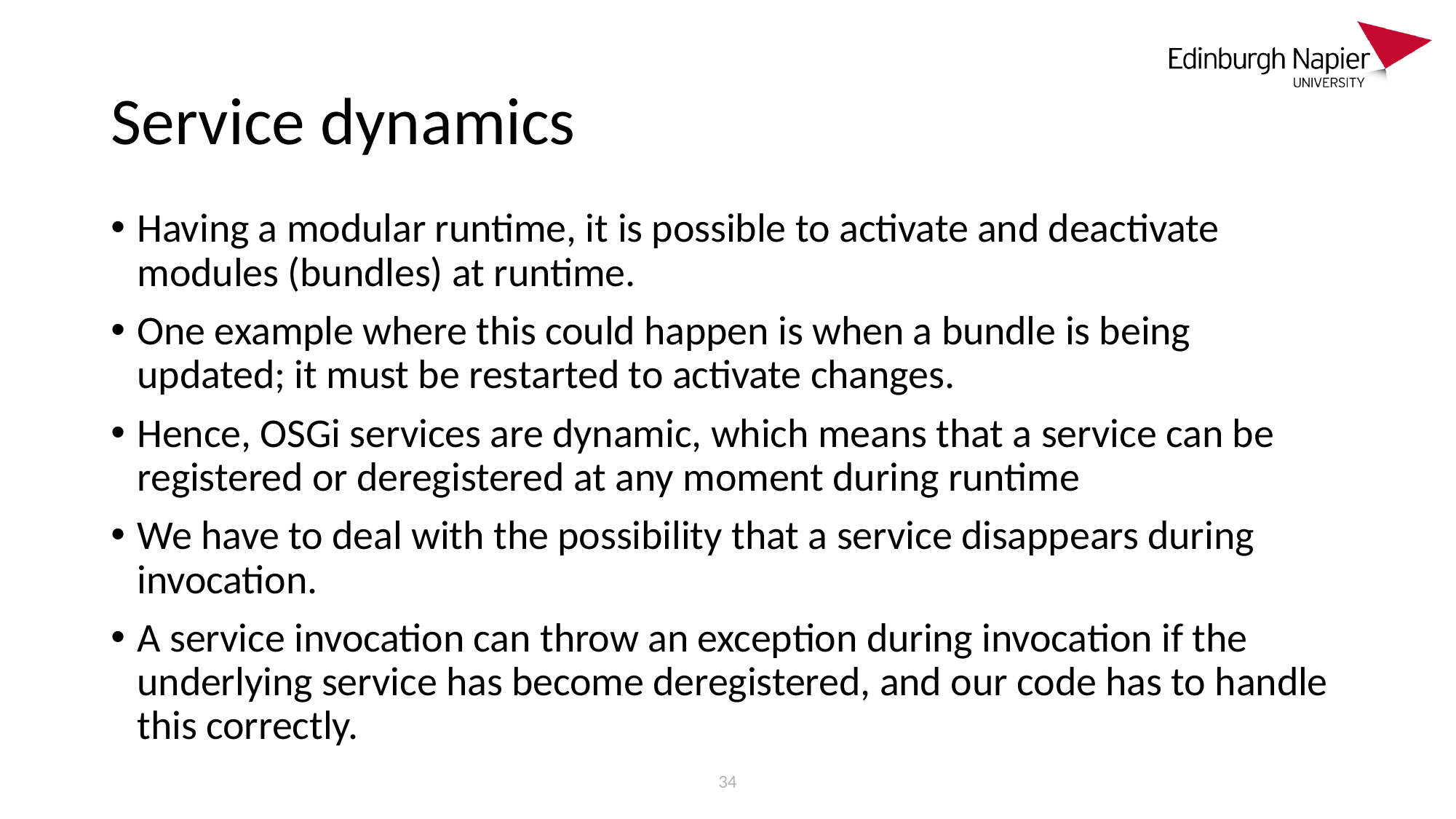

# Service dynamics
Having a modular runtime, it is possible to activate and deactivate modules (bundles) at runtime.
One example where this could happen is when a bundle is being updated; it must be restarted to activate changes.
Hence, OSGi services are dynamic, which means that a service can be registered or deregistered at any moment during runtime
We have to deal with the possibility that a service disappears during invocation.
A service invocation can throw an exception during invocation if the underlying service has become deregistered, and our code has to handle this correctly.
34